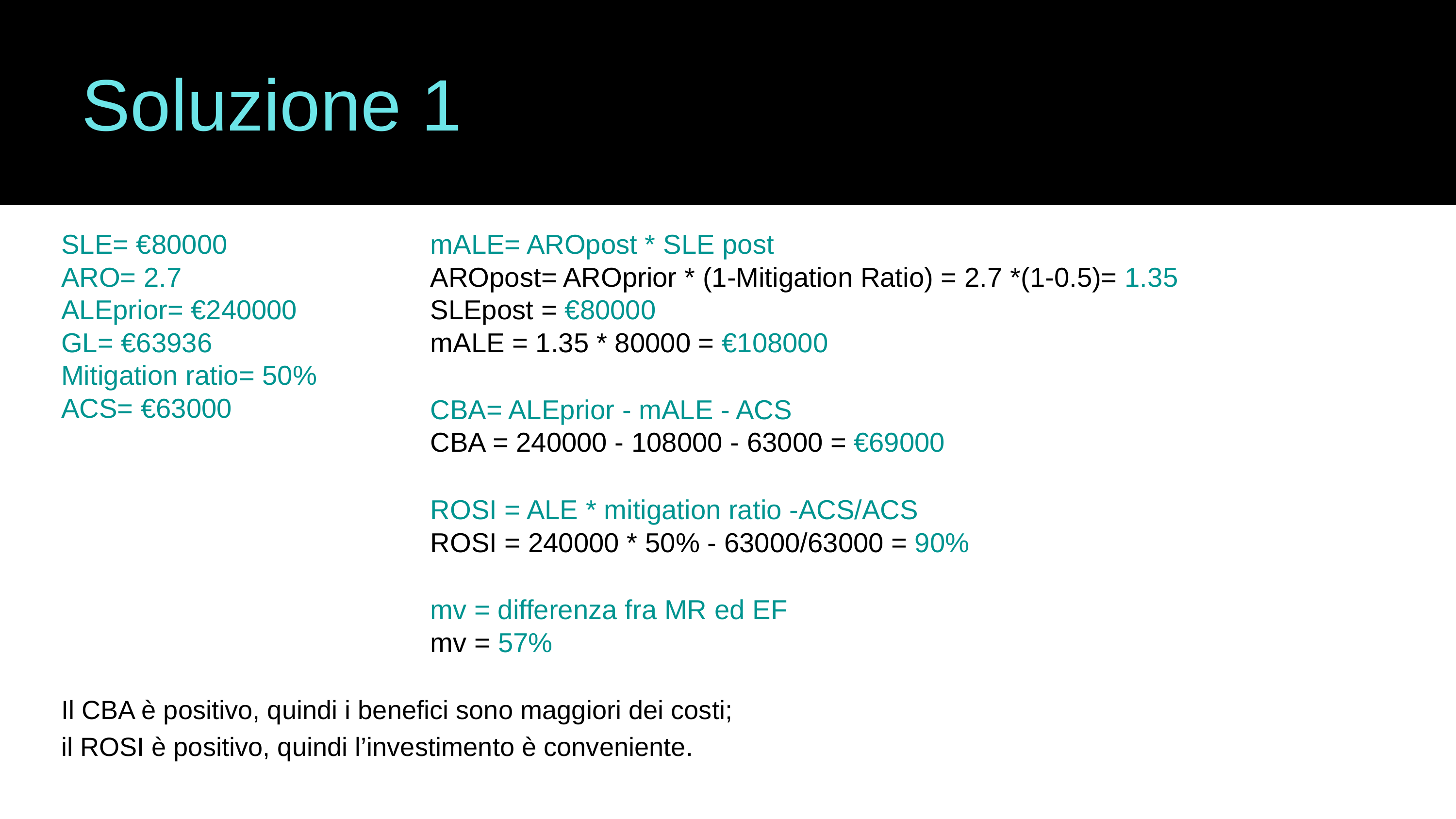

Soluzione 1
SLE= €80000
ARO= 2.7
ALEprior= €240000
GL= €6393﻿6
Mitigation ratio= 50%
ACS= €63000
mALE= AROpost * SLE post
AROpost= AROprior * (1-Mitigation Ratio) = 2.7 *(1-0.5)= 1.35
SLEpost = €80000
mALE = 1.35 * 80000 = €108000
CBA= ALEprior - mALE - ACS
CBA = 240000 - 108000 - 63000 = €69000
ROSI = ALE * mitigation ratio -ACS/ACS
ROSI = 240000 * 50% - 63000/63000 = 90%
mv = differenza fra MR ed EF
mv = 57%
Il CBA è positivo, quindi i benefici sono maggiori dei costi;
il ROSI è positivo, quindi l’investimento è conveniente.